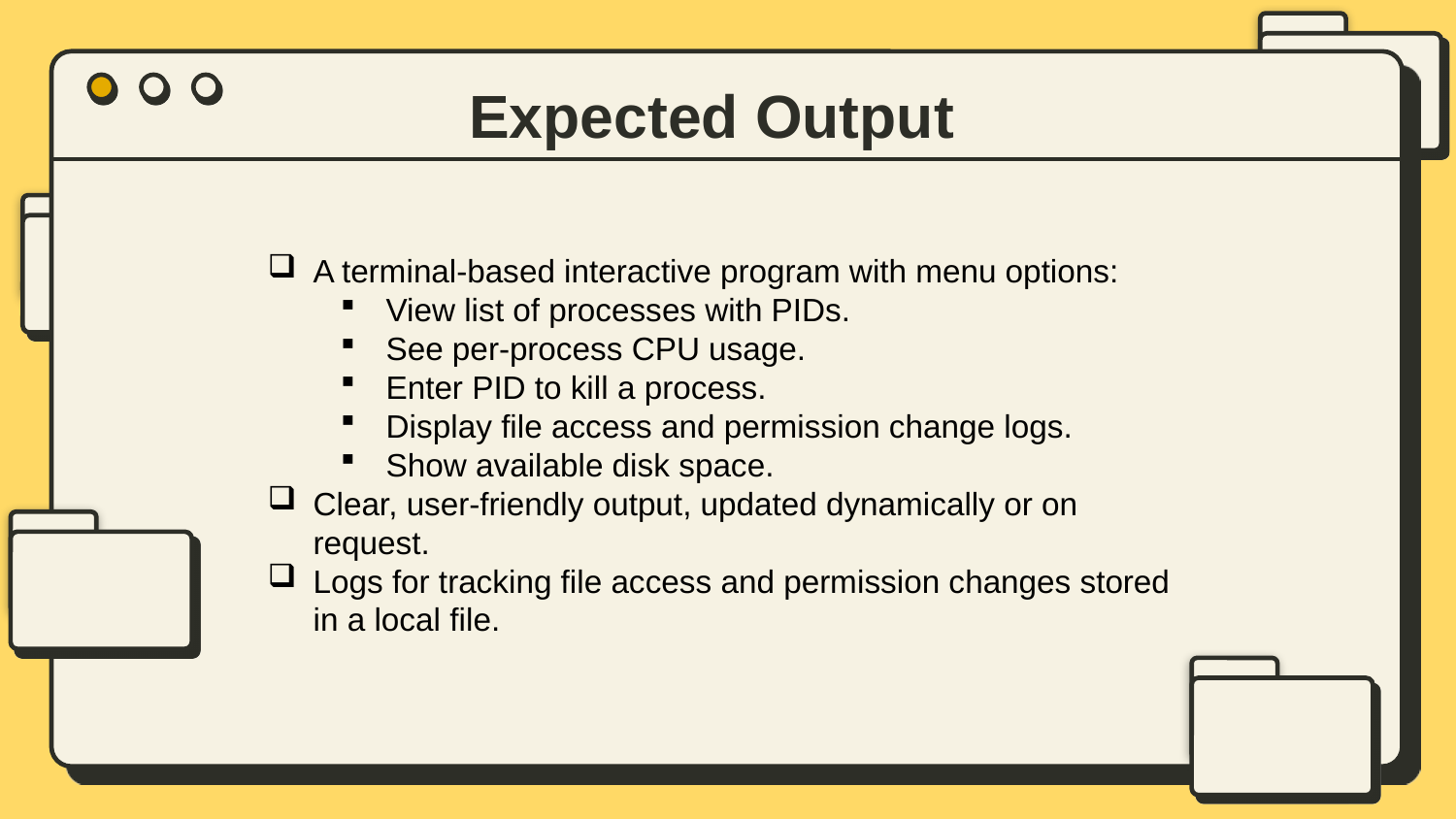

Expected Output
A terminal-based interactive program with menu options:
View list of processes with PIDs.
See per-process CPU usage.
Enter PID to kill a process.
Display file access and permission change logs.
Show available disk space.
Clear, user-friendly output, updated dynamically or on request.
Logs for tracking file access and permission changes stored in a local file.